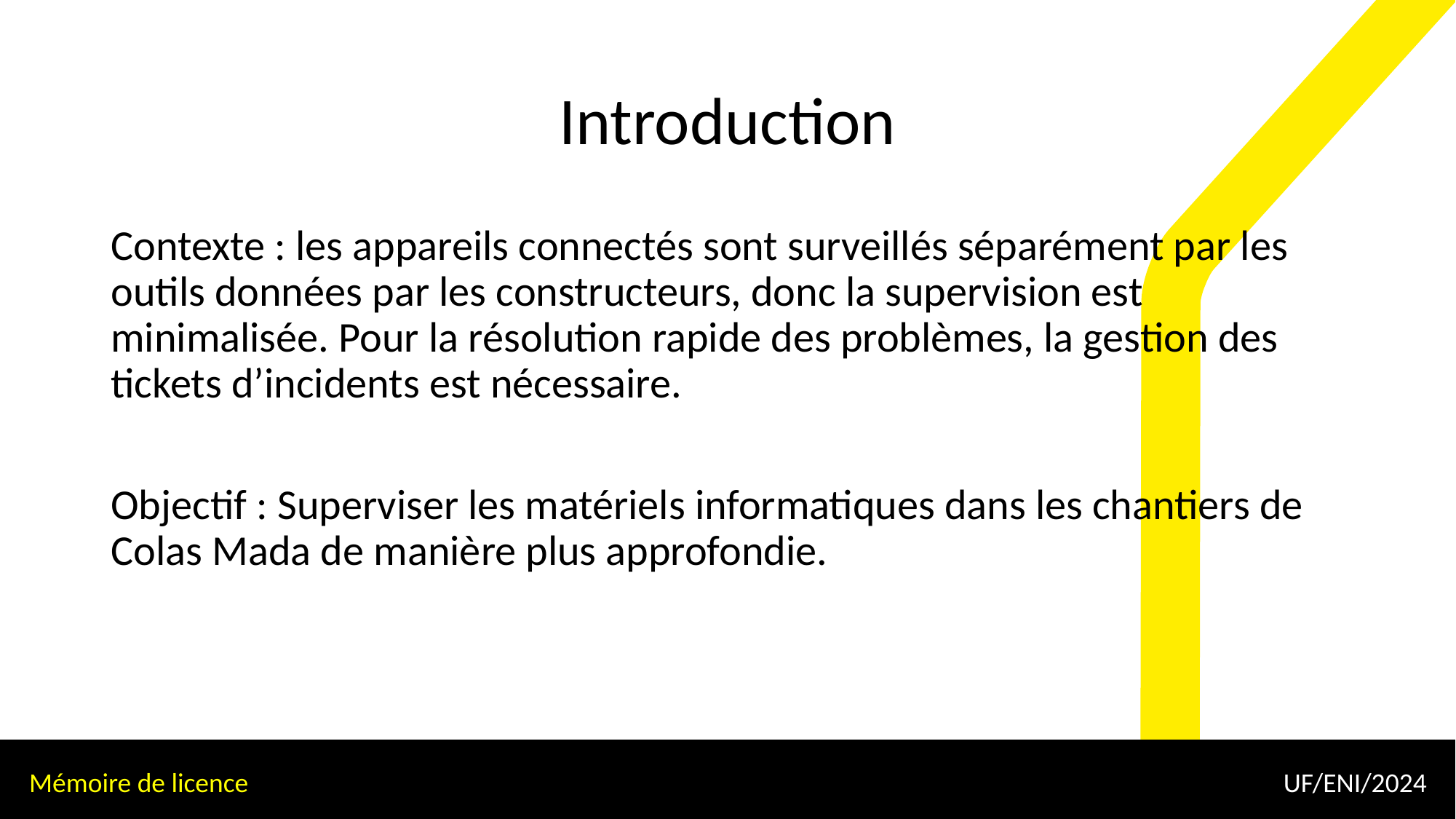

# Introduction
Contexte : les appareils connectés sont surveillés séparément par les outils données par les constructeurs, donc la supervision est minimalisée. Pour la résolution rapide des problèmes, la gestion des tickets d’incidents est nécessaire.

Objectif : Superviser les matériels informatiques dans les chantiers de Colas Mada de manière plus approfondie.

UF/ENI/2024
Mémoire de licence